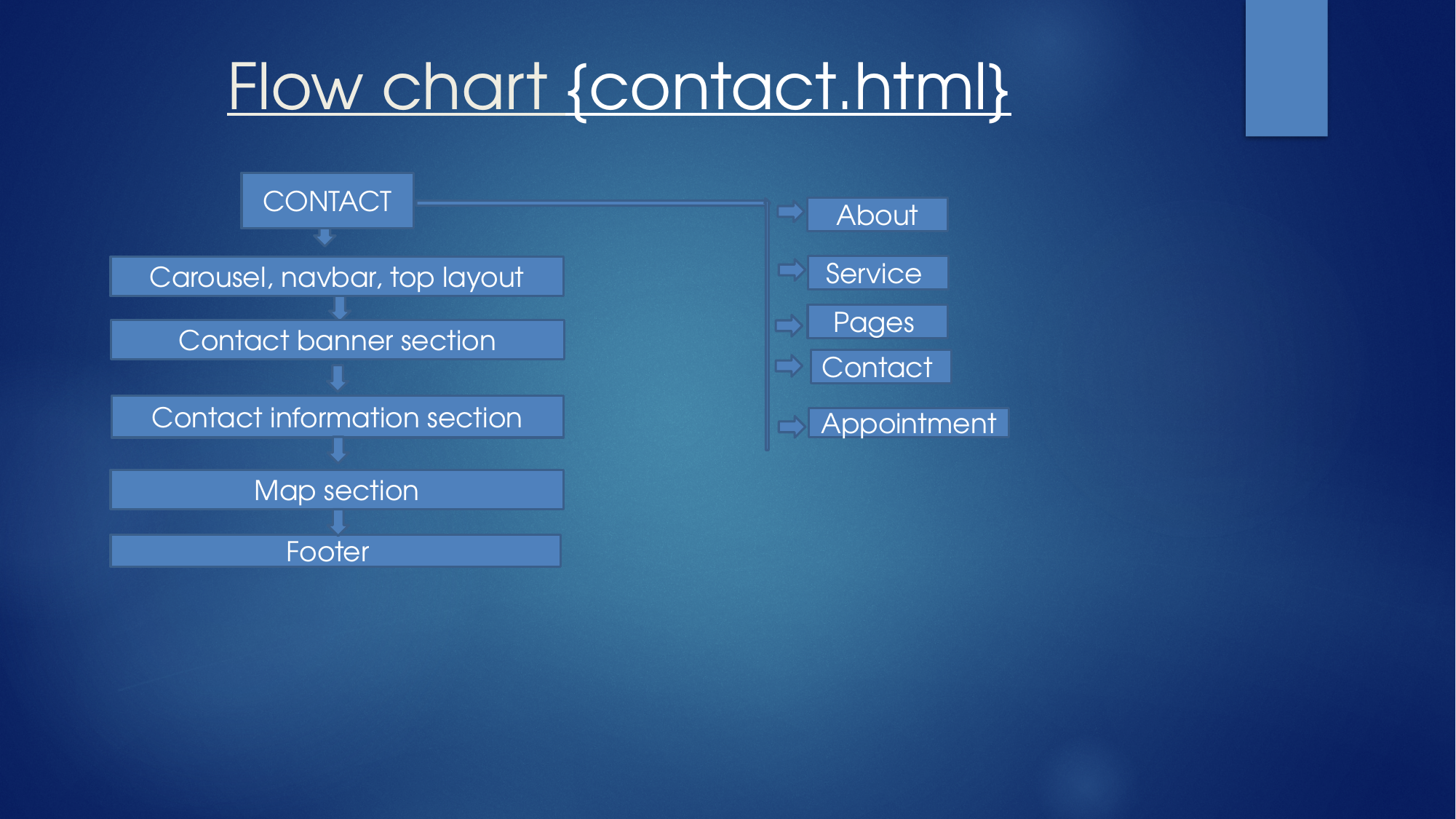

# Flow chart {contact.html}
CONTACT
About

Service

Pages

Contact

Appointment

Carousel, navbar, top layout

Contact banner section

Contact information section

Map section

Footer